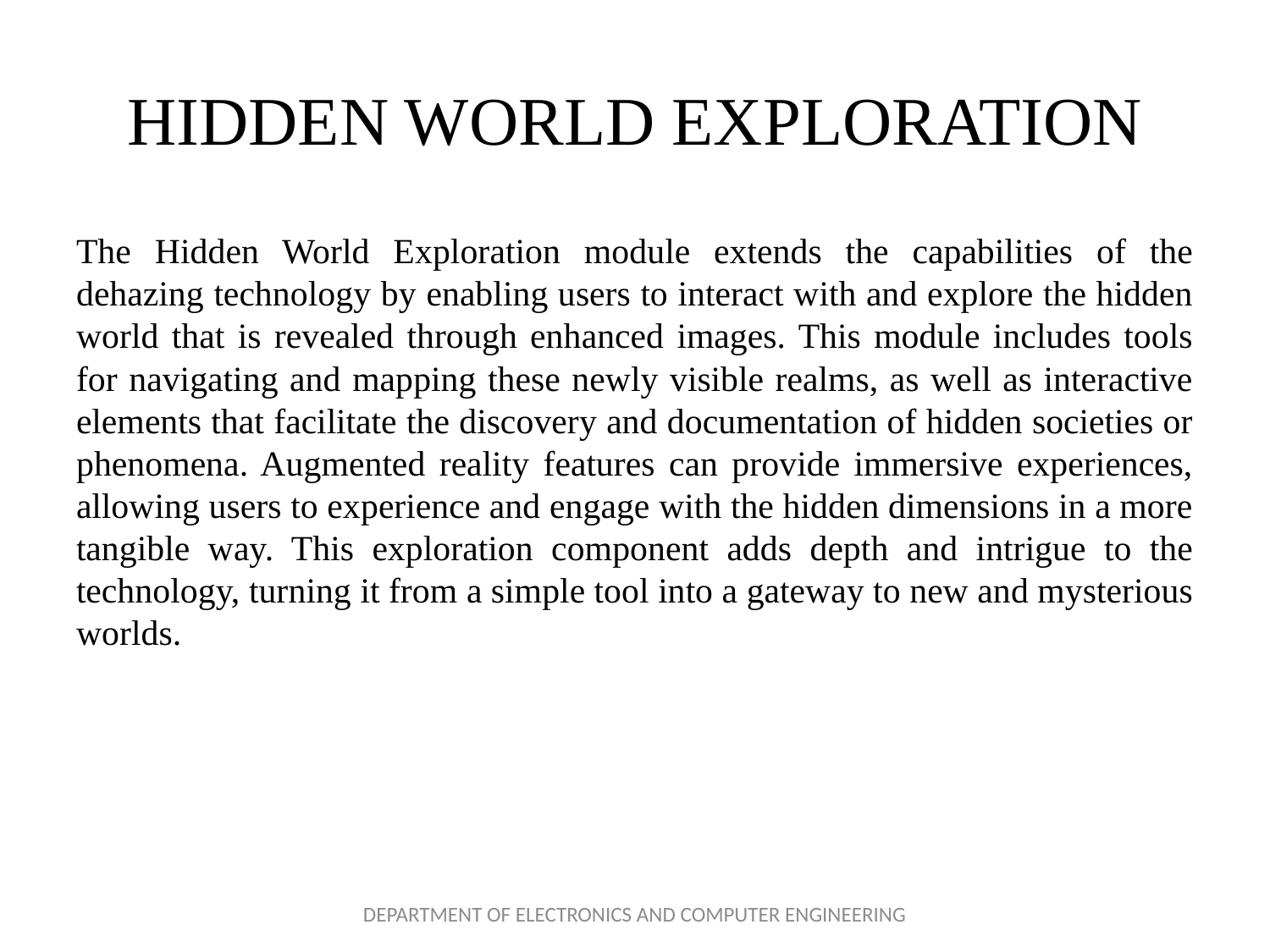

# HIDDEN WORLD EXPLORATION
The Hidden World Exploration module extends the capabilities of the dehazing technology by enabling users to interact with and explore the hidden world that is revealed through enhanced images. This module includes tools for navigating and mapping these newly visible realms, as well as interactive elements that facilitate the discovery and documentation of hidden societies or phenomena. Augmented reality features can provide immersive experiences, allowing users to experience and engage with the hidden dimensions in a more tangible way. This exploration component adds depth and intrigue to the technology, turning it from a simple tool into a gateway to new and mysterious worlds.
DEPARTMENT OF ELECTRONICS AND COMPUTER ENGINEERING